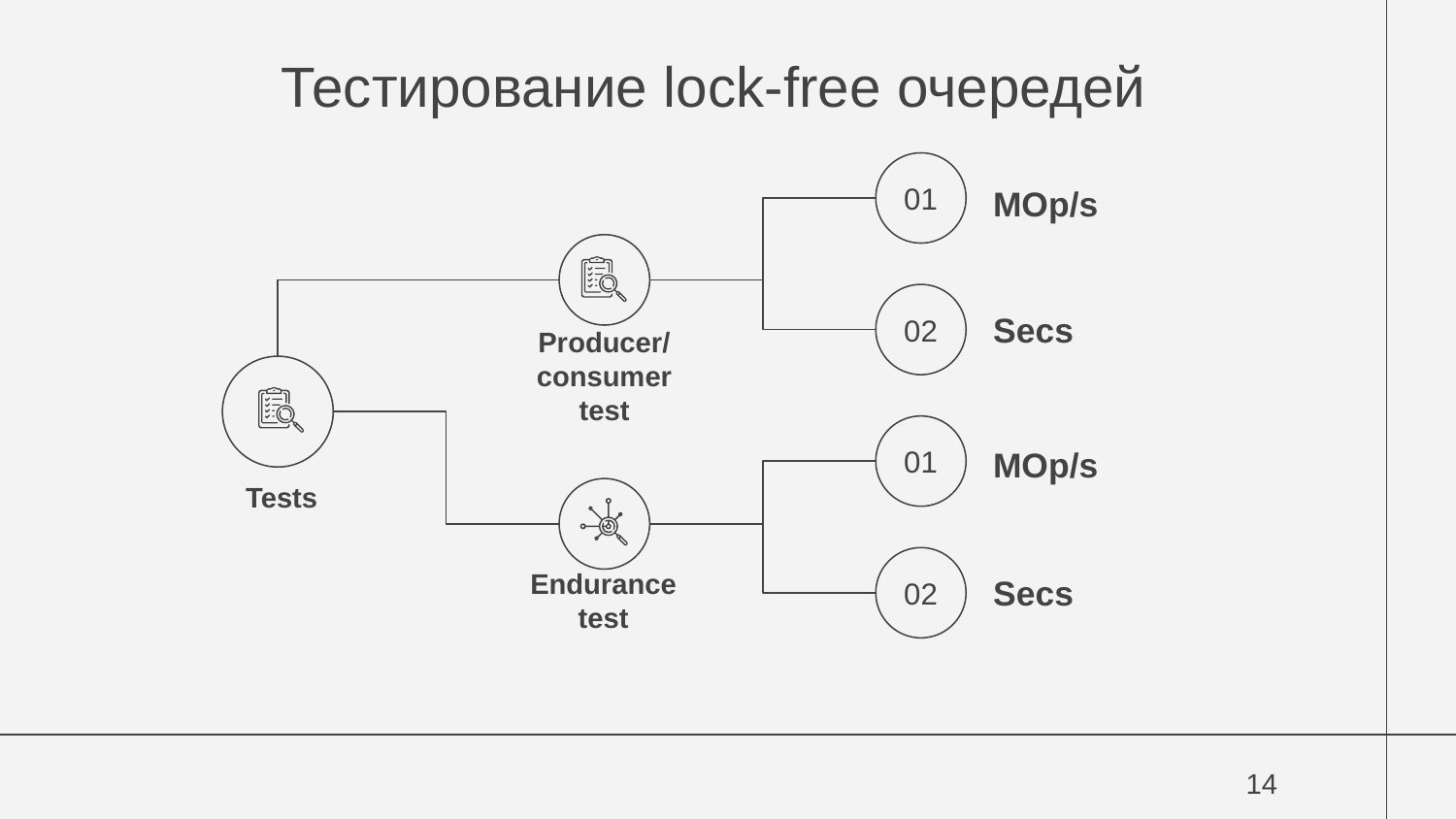

# Тестирование lock-free очередей
01
MOp/s

02
Secs
Producer/consumer test

01
MOp/s
Tests

02
Secs
Endurance
test
14